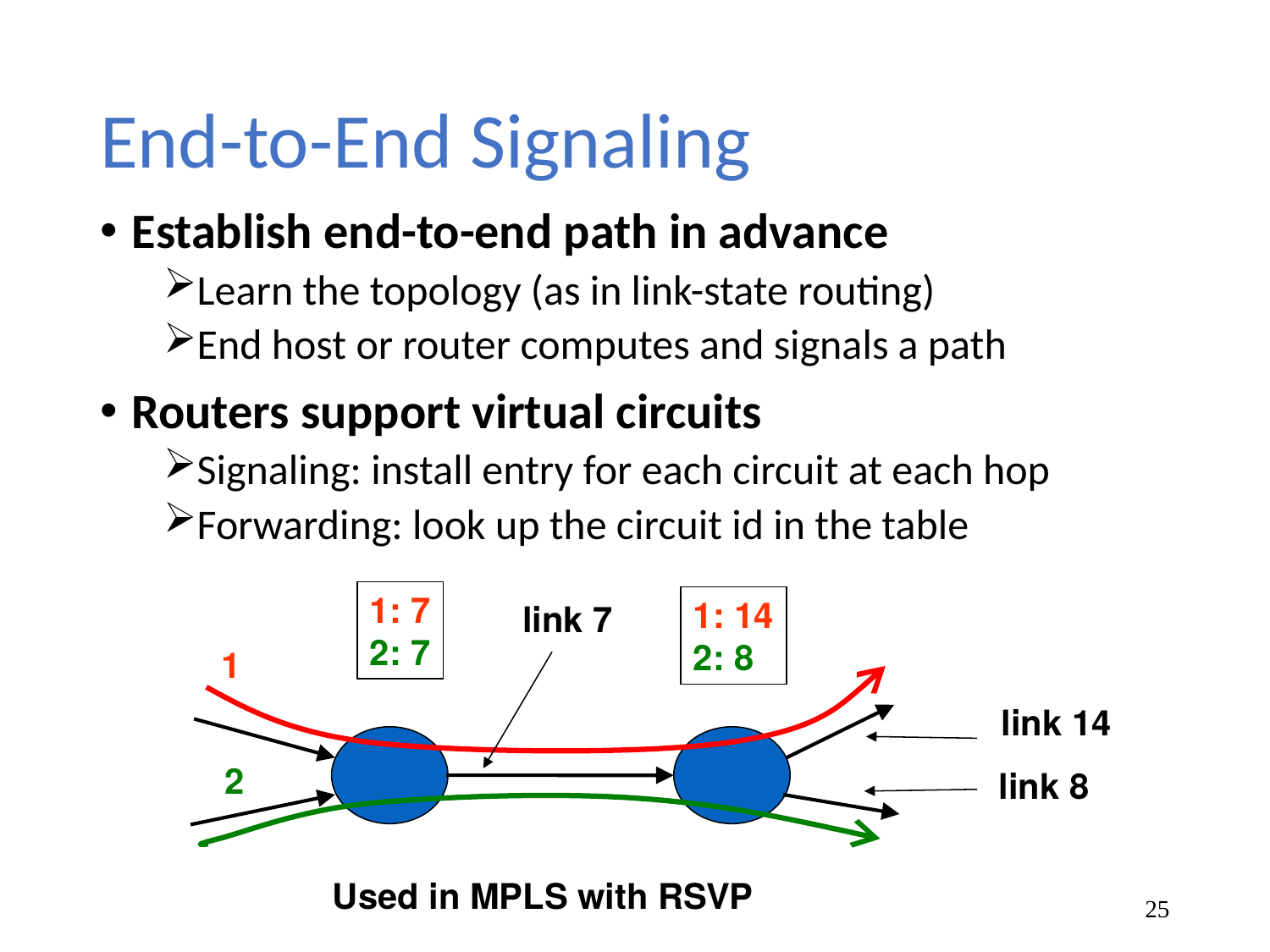

# End-to-End Signaling
Establish end-to-end path in advance
Learn the topology (as in link-state routing)
End host or router computes and signals a path
Routers support virtual circuits
Signaling: install entry for each circuit at each hop
Forwarding: look up the circuit id in the table

1: 7
2: 7
1: 14
2: 8
link 7
1

link 14

2
link 8

Used in MPLS with RSVP
25